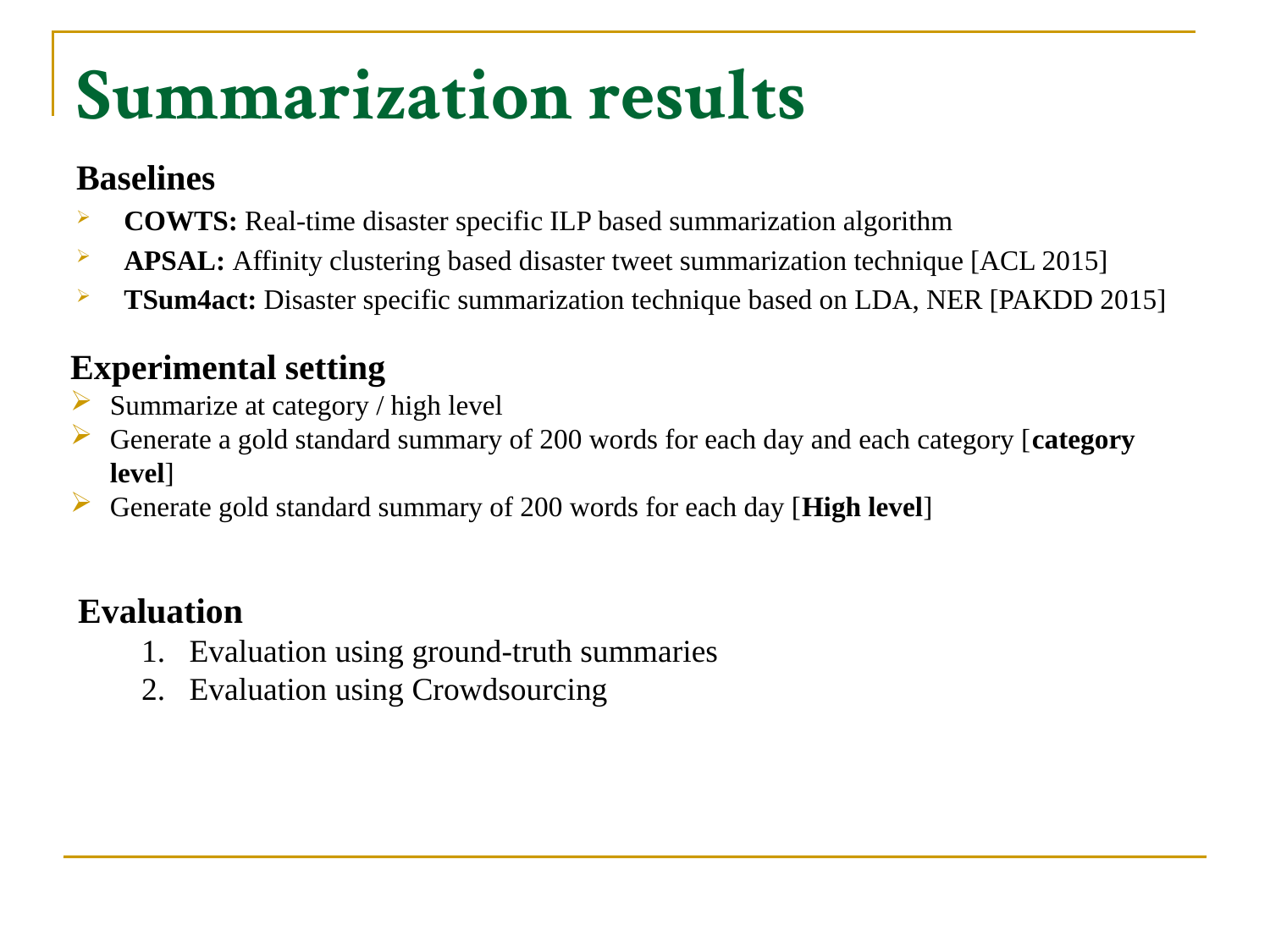

# Summarization results
Baselines
COWTS: Real-time disaster specific ILP based summarization algorithm
APSAL: Affinity clustering based disaster tweet summarization technique [ACL 2015]
TSum4act: Disaster specific summarization technique based on LDA, NER [PAKDD 2015]
Experimental setting
Summarize at category / high level
Generate a gold standard summary of 200 words for each day and each category [category level]
Generate gold standard summary of 200 words for each day [High level]
Evaluation
Evaluation using ground-truth summaries
Evaluation using Crowdsourcing